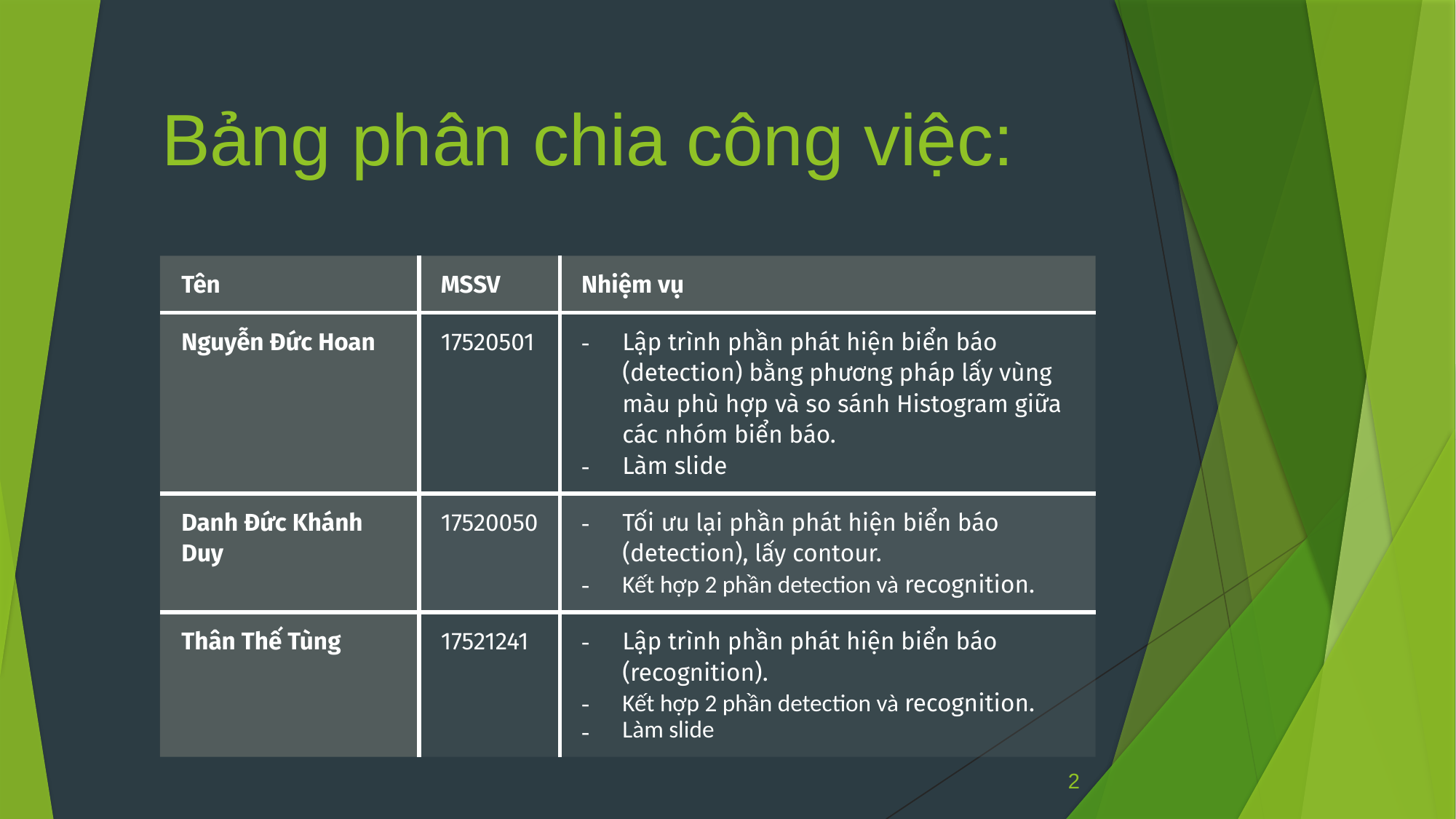

# Bảng phân chia công việc:
| Tên | MSSV | Nhiệm vụ |
| --- | --- | --- |
| Nguyễn Đức Hoan | 17520501 | Lập trình phần phát hiện biển báo (detection) bằng phương pháp lấy vùng màu phù hợp và so sánh Histogram giữa các nhóm biển báo. Làm slide |
| Danh Đức Khánh Duy | 17520050 | Tối ưu lại phần phát hiện biển báo (detection), lấy contour. Kết hợp 2 phần detection và recognition. |
| Thân Thế Tùng | 17521241 | Lập trình phần phát hiện biển báo (recognition). Kết hợp 2 phần detection và recognition. Làm slide |
2